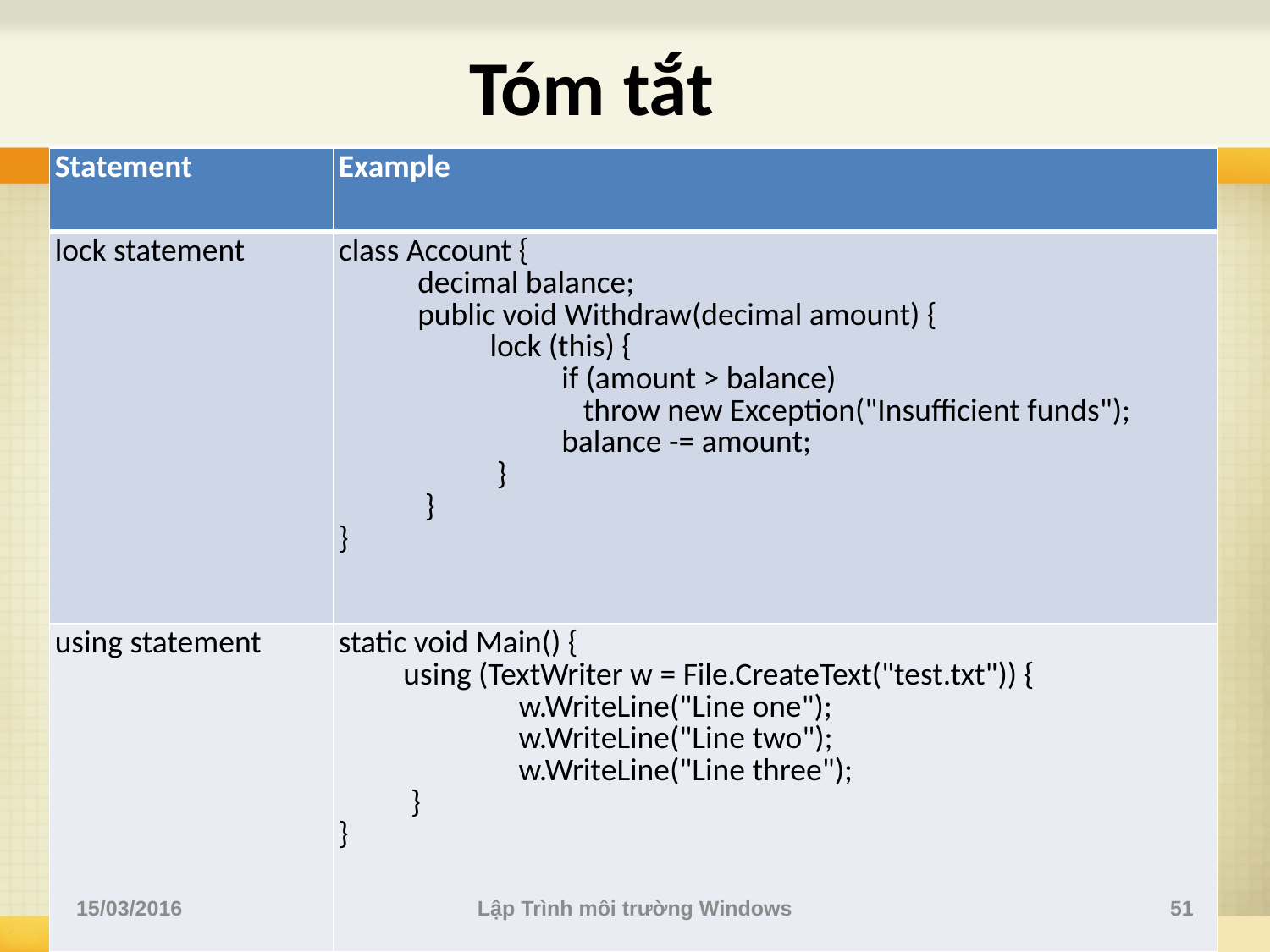

Tóm tắt
| Statement | Example |
| --- | --- |
| lock statement | class Account { decimal balance; public void Withdraw(decimal amount) { lock (this) { if (amount > balance) throw new Exception("Insufficient funds"); balance -= amount; } } } |
| using statement | static void Main() { using (TextWriter w = File.CreateText("test.txt")) { w.WriteLine("Line one"); w.WriteLine("Line two"); w.WriteLine("Line three"); } } |
15/03/2016
Lập Trình môi trường Windows
51